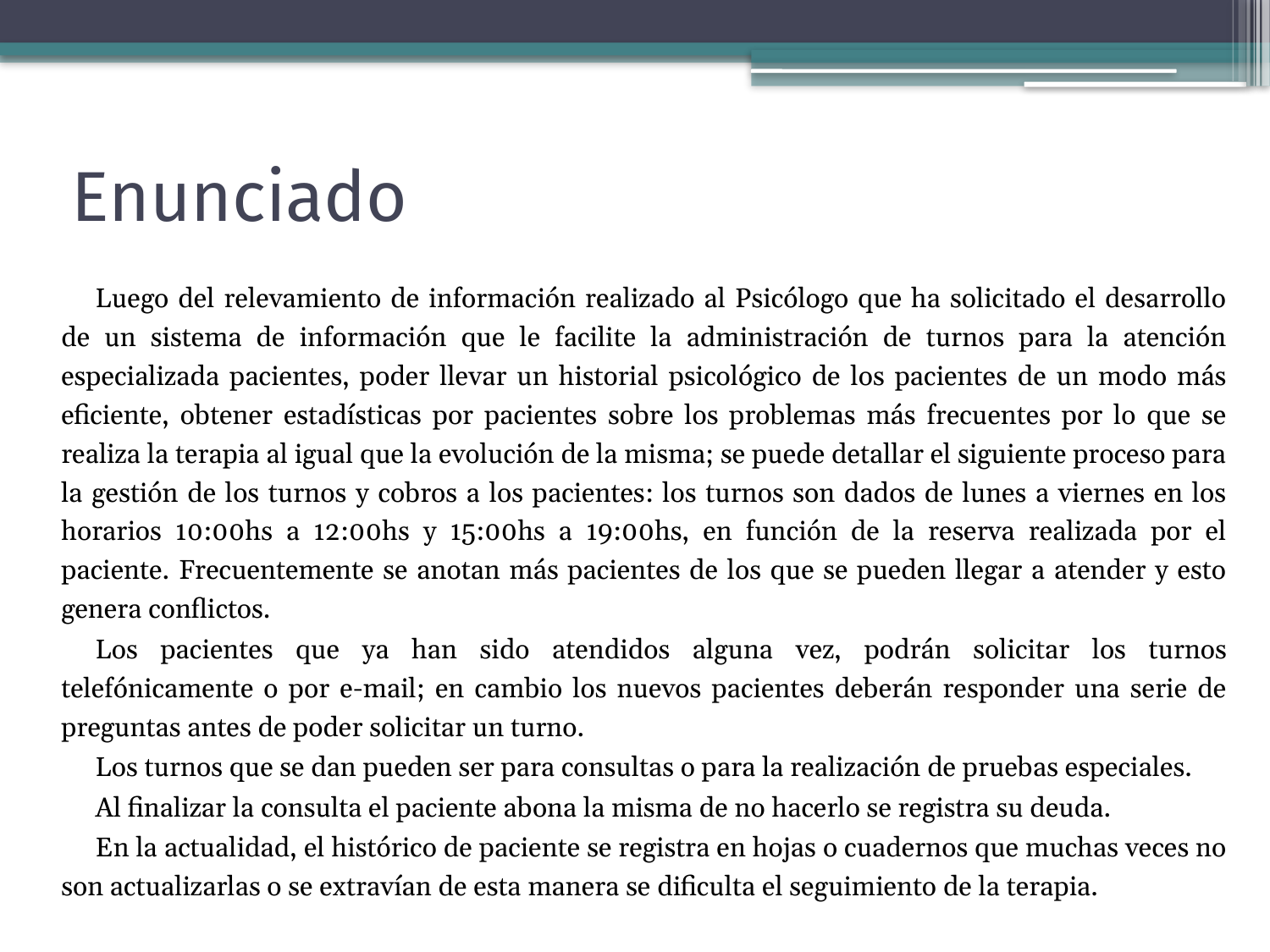

# Enunciado
Luego del relevamiento de información realizado al Psicólogo que ha solicitado el desarrollo de un sistema de información que le facilite la administración de turnos para la atención especializada pacientes, poder llevar un historial psicológico de los pacientes de un modo más eficiente, obtener estadísticas por pacientes sobre los problemas más frecuentes por lo que se realiza la terapia al igual que la evolución de la misma; se puede detallar el siguiente proceso para la gestión de los turnos y cobros a los pacientes: los turnos son dados de lunes a viernes en los horarios 10:00hs a 12:00hs y 15:00hs a 19:00hs, en función de la reserva realizada por el paciente. Frecuentemente se anotan más pacientes de los que se pueden llegar a atender y esto genera conflictos.
Los pacientes que ya han sido atendidos alguna vez, podrán solicitar los turnos telefónicamente o por e-mail; en cambio los nuevos pacientes deberán responder una serie de preguntas antes de poder solicitar un turno.
Los turnos que se dan pueden ser para consultas o para la realización de pruebas especiales.
Al finalizar la consulta el paciente abona la misma de no hacerlo se registra su deuda.
En la actualidad, el histórico de paciente se registra en hojas o cuadernos que muchas veces no son actualizarlas o se extravían de esta manera se dificulta el seguimiento de la terapia.